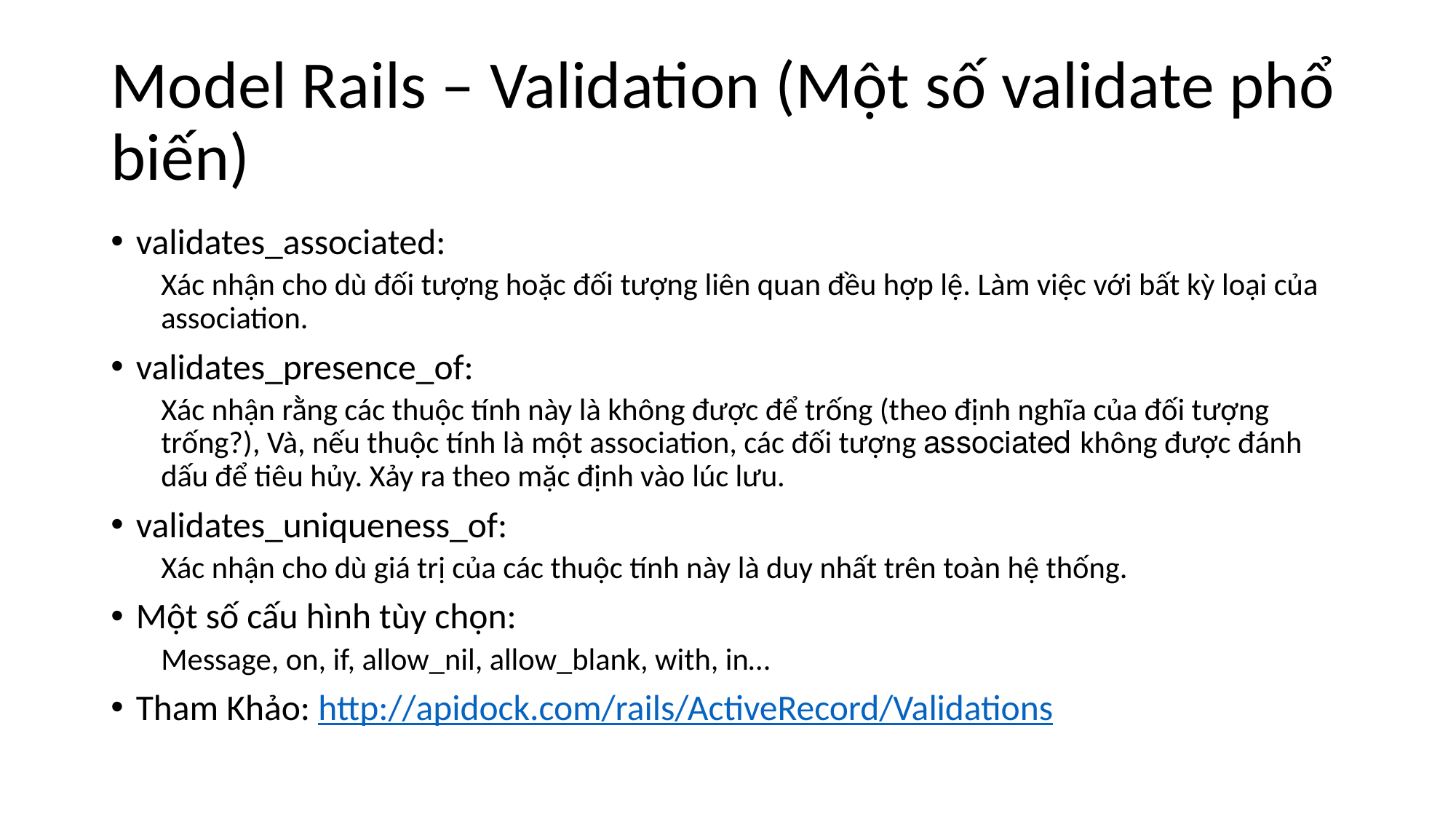

# Model Rails – Validation (Một số validate phổ biến)
validates_associated:
Xác nhận cho dù đối tượng hoặc đối tượng liên quan đều hợp lệ. Làm việc với bất kỳ loại của association.
validates_presence_of:
Xác nhận rằng các thuộc tính này là không được để trống (theo định nghĩa của đối tượng trống?), Và, nếu thuộc tính là một association, các đối tượng associated không được đánh dấu để tiêu hủy. Xảy ra theo mặc định vào lúc lưu.
validates_uniqueness_of:
Xác nhận cho dù giá trị của các thuộc tính này là duy nhất trên toàn hệ thống.
Một số cấu hình tùy chọn:
Message, on, if, allow_nil, allow_blank, with, in…
Tham Khảo: http://apidock.com/rails/ActiveRecord/Validations